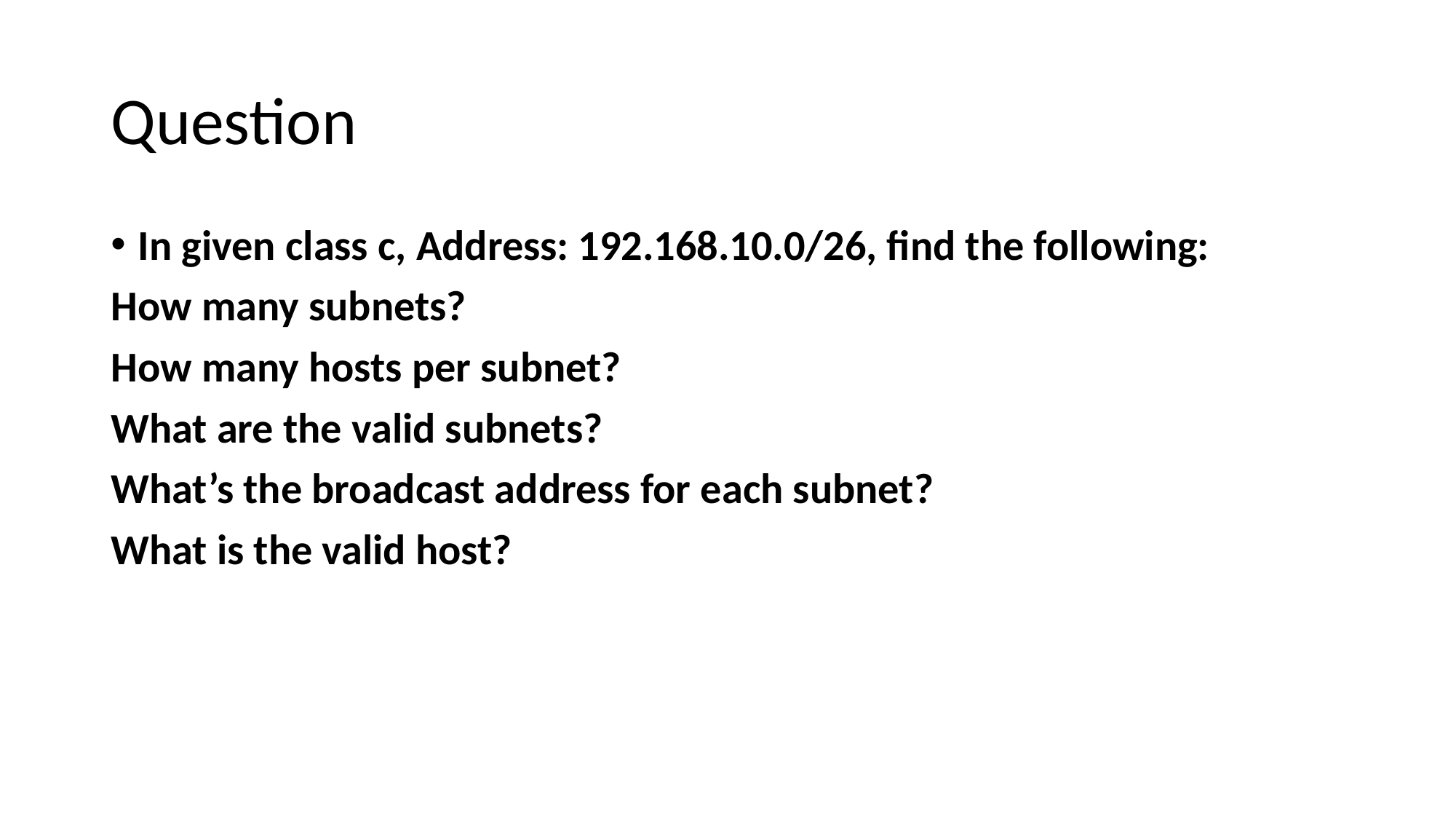

# Question
In given class c, Address: 192.168.10.0/26, find the following:
How many subnets?
How many hosts per subnet?
What are the valid subnets?
What’s the broadcast address for each subnet?
What is the valid host?